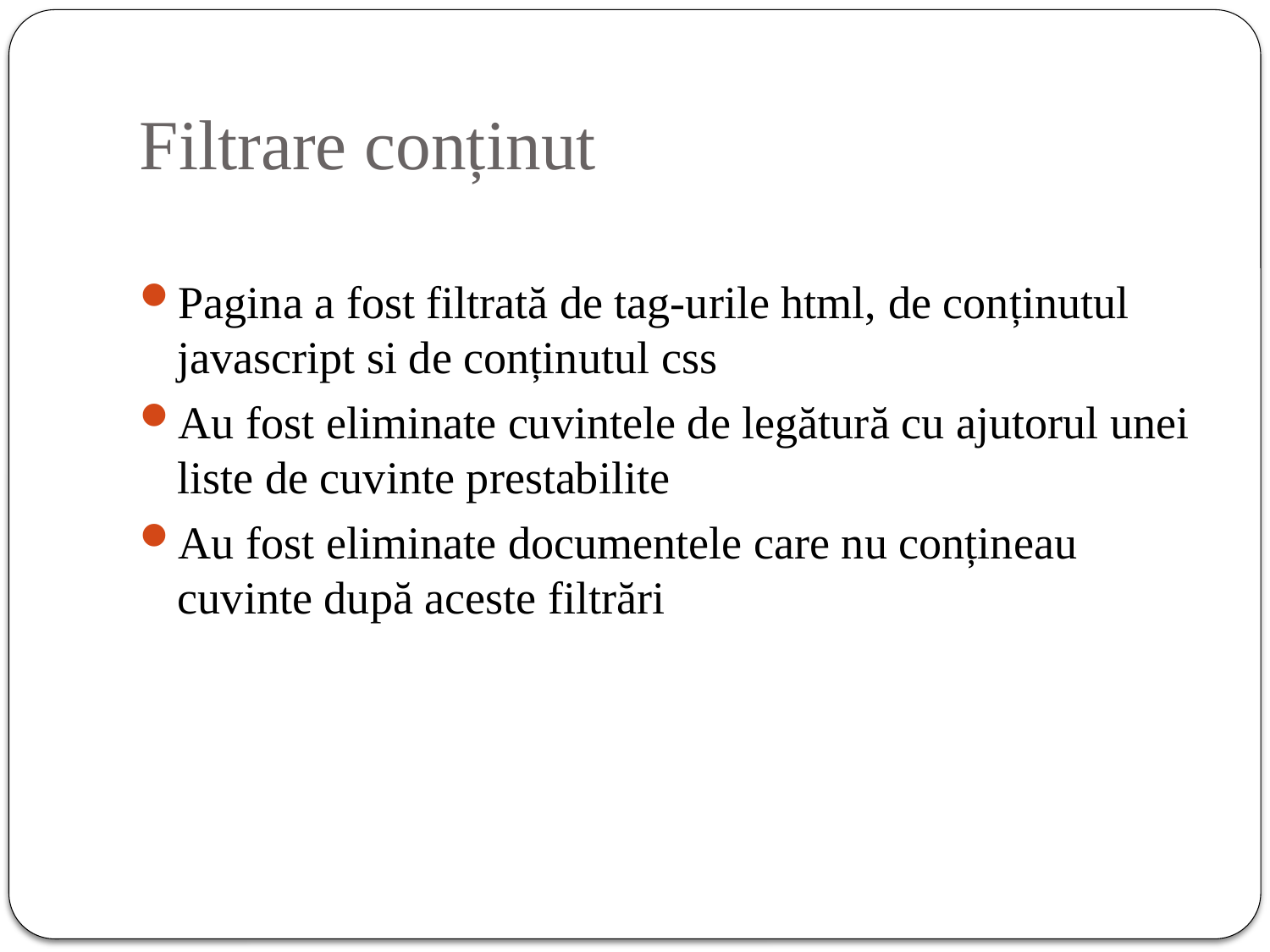

# Filtrare conținut

Pagina a fost filtrată de tag-urile html, de conținutul javascript si de conținutul css
Au fost eliminate cuvintele de legătură cu ajutorul unei liste de cuvinte prestabilite
Au fost eliminate documentele care nu conțineau cuvinte după aceste filtrări